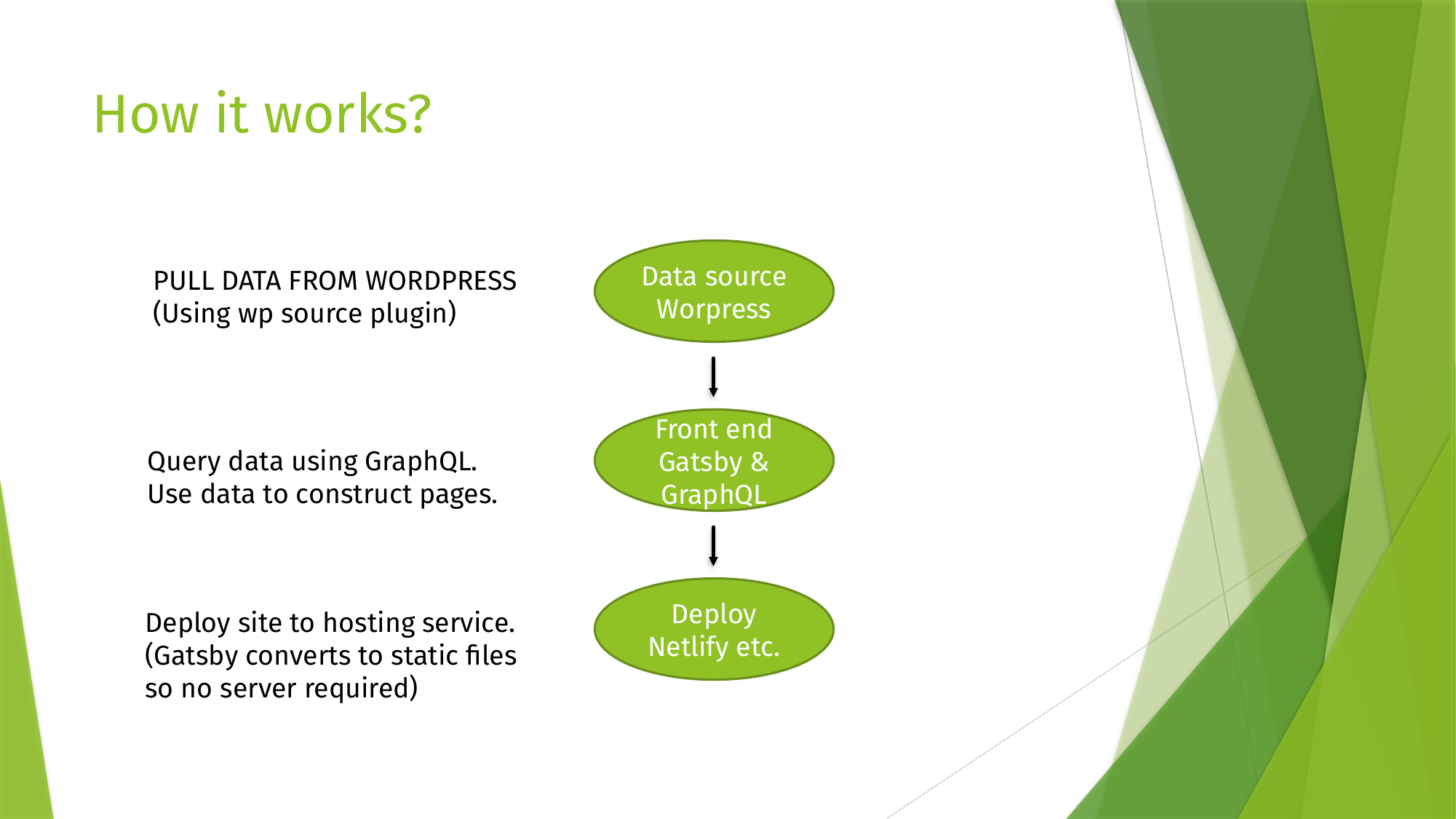

# How it works?
Data source
Worpress
PULL DATA FROM WORDPRESS
(Using wp source plugin)
Front end
Gatsby & GraphQL
Query data using GraphQL.
Use data to construct pages.
Deploy
Netlify etc.
Deploy site to hosting service.
(Gatsby converts to static files
so no server required)